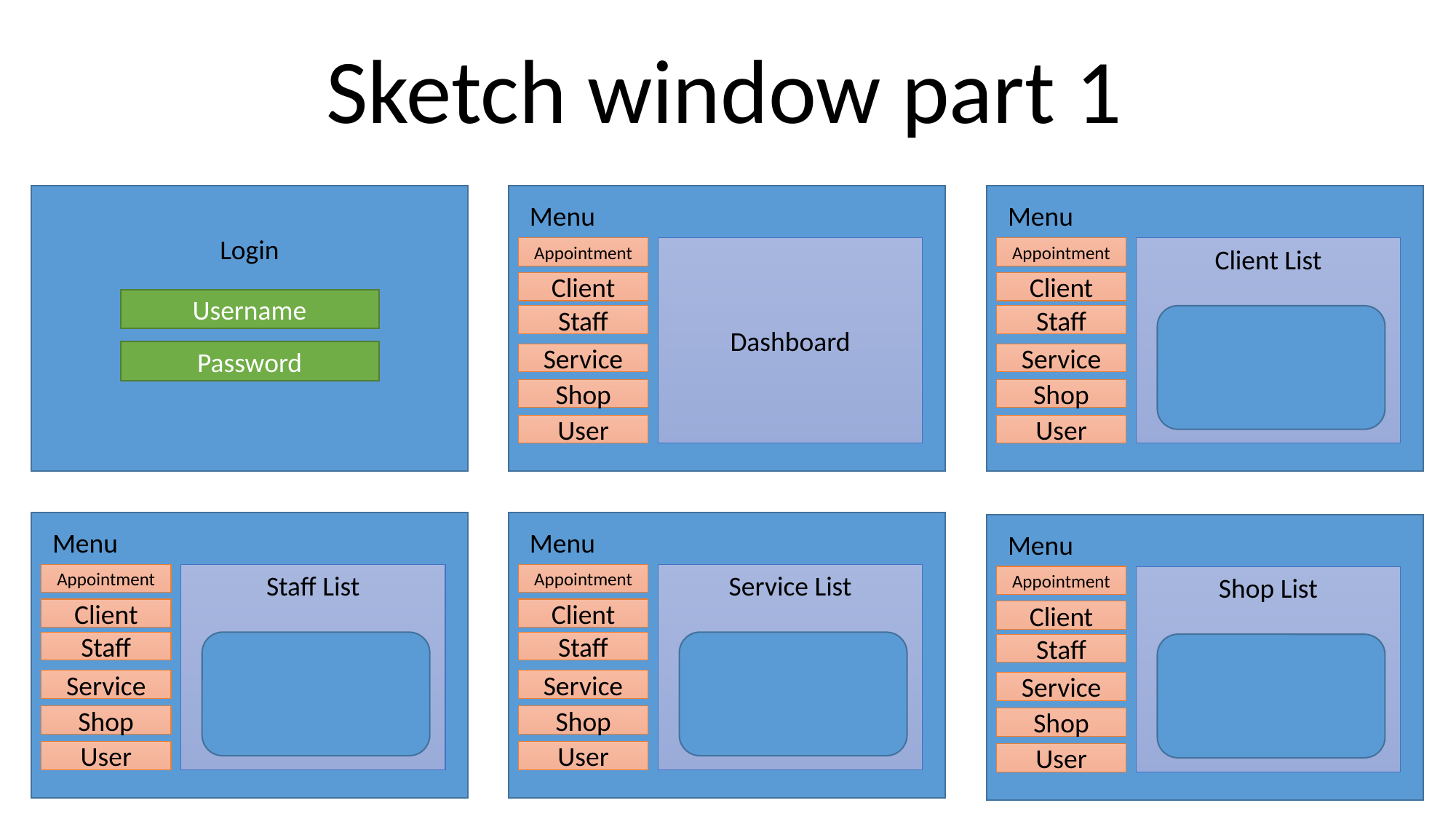

Sketch window part 1

Menu
Appointment
Dashboard
Client
Staff
Service
Shop
User

Login
Username
Password

Menu
Appointment
Client List

Client
Staff
Service
Shop
User

Menu
Appointment
Service List

Client
Staff
Service
Shop
User

Menu
Appointment
Staff List

Client
Staff
Service
Shop
User

Menu
Appointment
Shop List

Client
Staff
Service
Shop
User